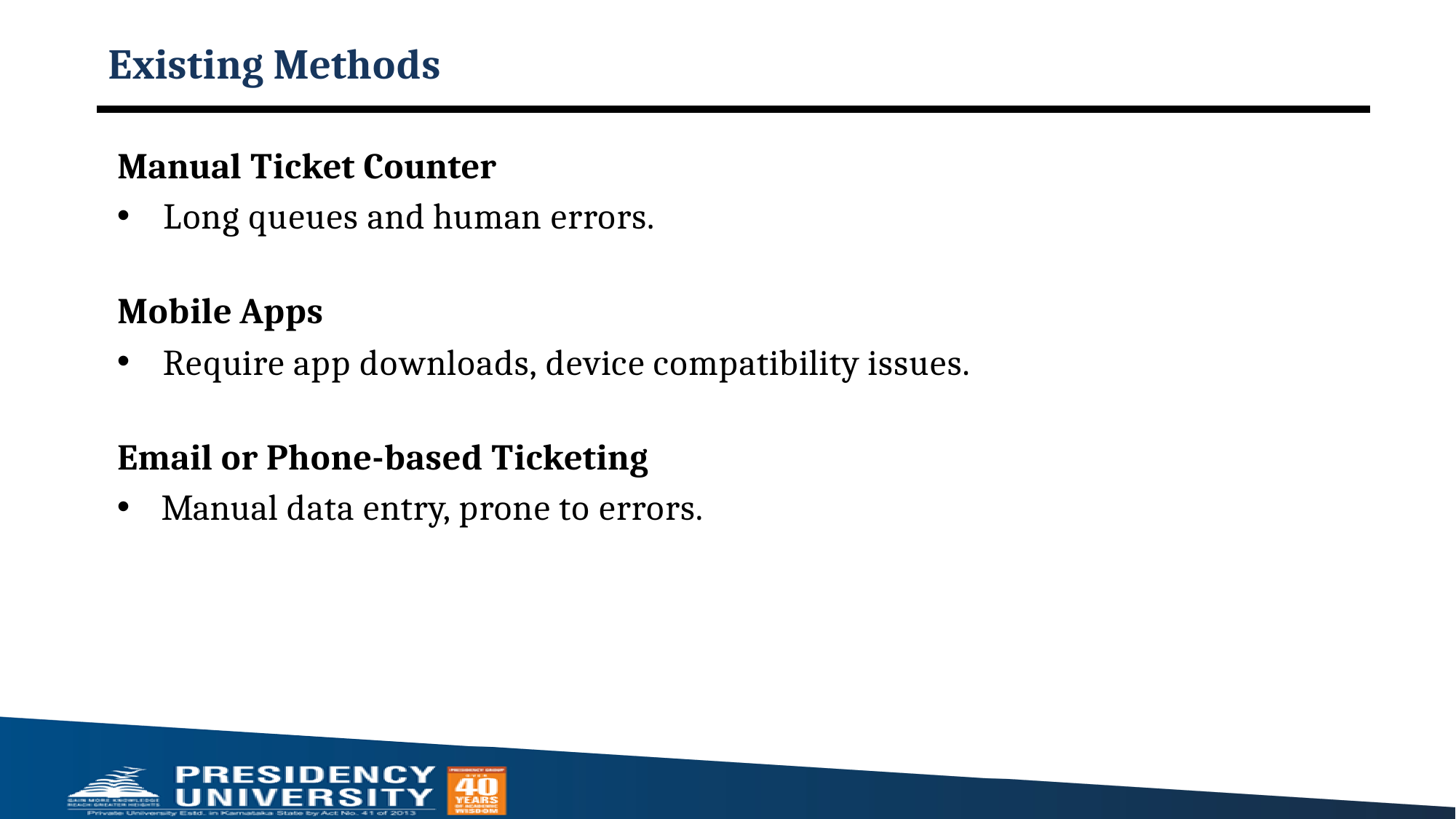

# Existing Methods
Manual Ticket Counter
Long queues and human errors.
Mobile Apps
Require app downloads, device compatibility issues.
Email or Phone-based Ticketing
Manual data entry, prone to errors.